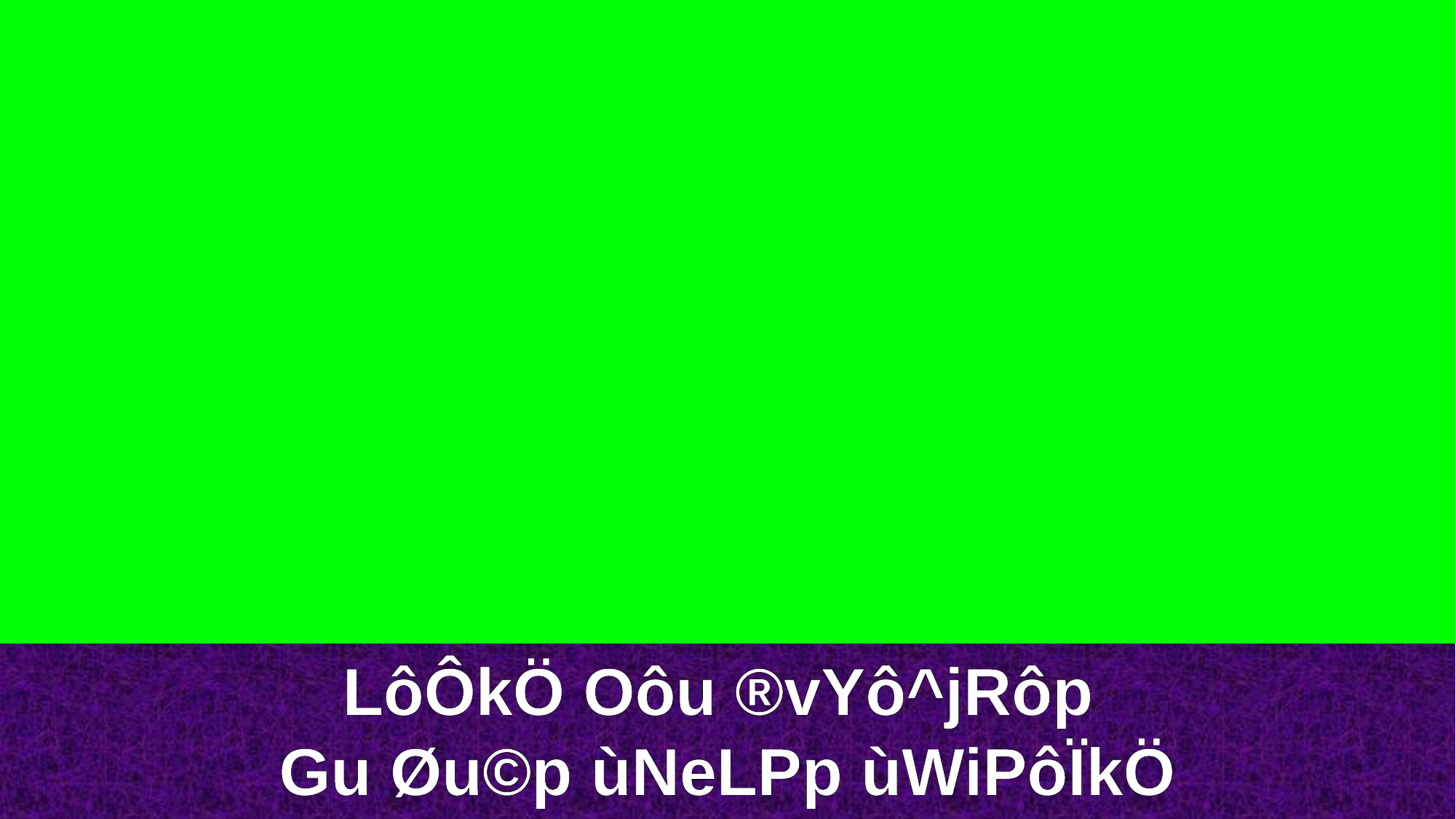

LôÔkÖ Oôu ®vYô^jRôp
Gu Øu©p ùNeLPp ùWiPôÏkÖ